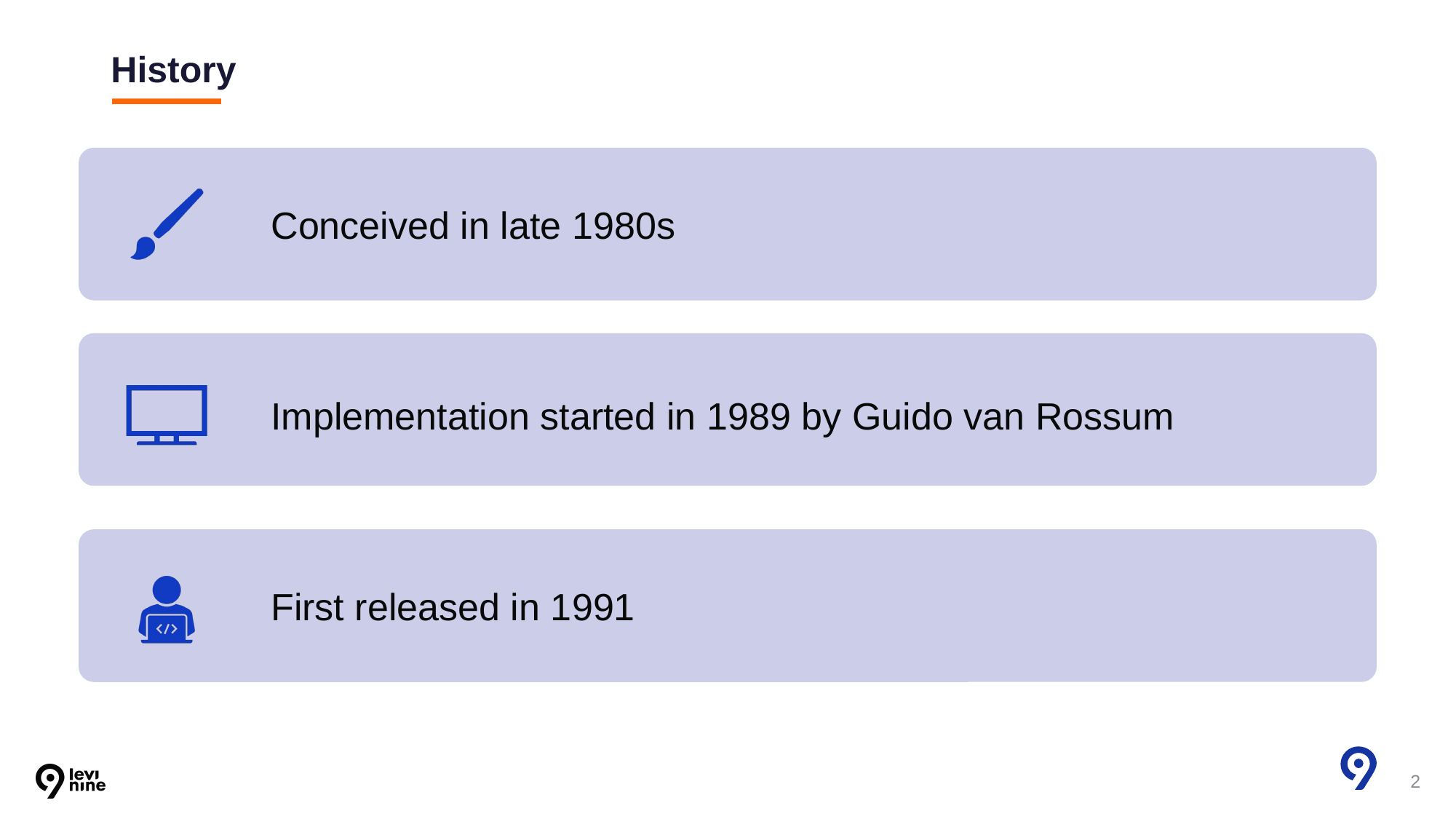

# History
Conceived in late 1980s
Implementation started in 1989 by Guido van Rossum
First released in 1991
2